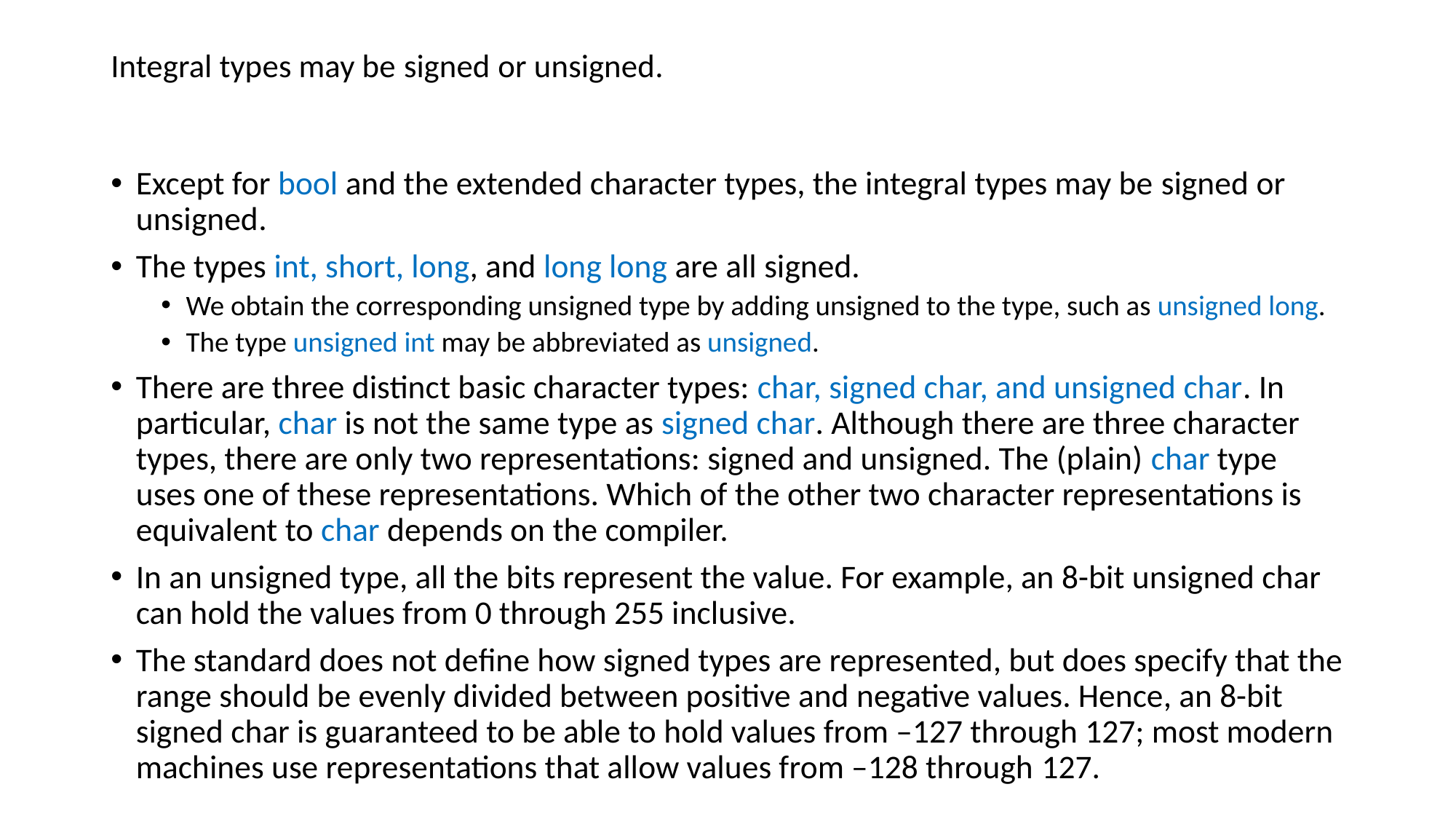

# Integral types may be signed or unsigned.
Except for bool and the extended character types, the integral types may be signed or unsigned.
The types int, short, long, and long long are all signed.
We obtain the corresponding unsigned type by adding unsigned to the type, such as unsigned long.
The type unsigned int may be abbreviated as unsigned.
There are three distinct basic character types: char, signed char, and unsigned char. In particular, char is not the same type as signed char. Although there are three character types, there are only two representations: signed and unsigned. The (plain) char type uses one of these representations. Which of the other two character representations is equivalent to char depends on the compiler.
In an unsigned type, all the bits represent the value. For example, an 8-bit unsigned char can hold the values from 0 through 255 inclusive.
The standard does not define how signed types are represented, but does specify that the range should be evenly divided between positive and negative values. Hence, an 8-bit signed char is guaranteed to be able to hold values from –127 through 127; most modern machines use representations that allow values from –128 through 127.